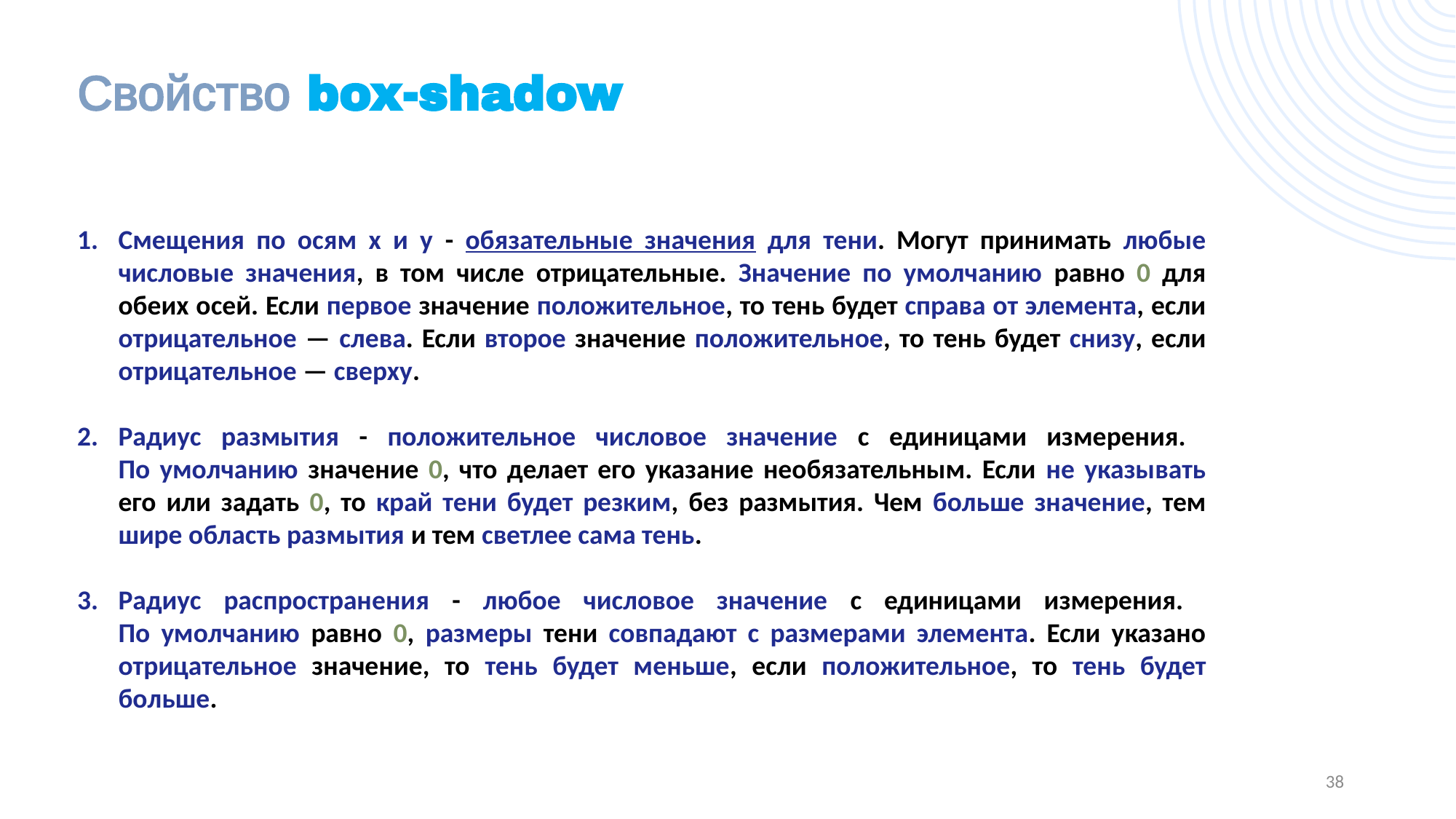

# Свойство box-shadow
Смещения по осям x и y - обязательные значения для тени. Могут принимать любые числовые значения, в том числе отрицательные. Значение по умолчанию равно 0 для обеих осей. Если первое значение положительное, то тень будет справа от элемента, если отрицательное — слева. Если второе значение положительное, то тень будет снизу, если отрицательное — сверху.
Радиус размытия - положительное числовое значение с единицами измерения.
По умолчанию значение 0, что делает его указание необязательным. Если не указывать его или задать 0, то край тени будет резким, без размытия. Чем больше значение, тем шире область размытия и тем светлее сама тень.

Радиус распространения - любое числовое значение с единицами измерения.
По умолчанию равно 0, размеры тени совпадают с размерами элемента. Если указано отрицательное значение, то тень будет меньше, если положительное, то тень будет больше.
38